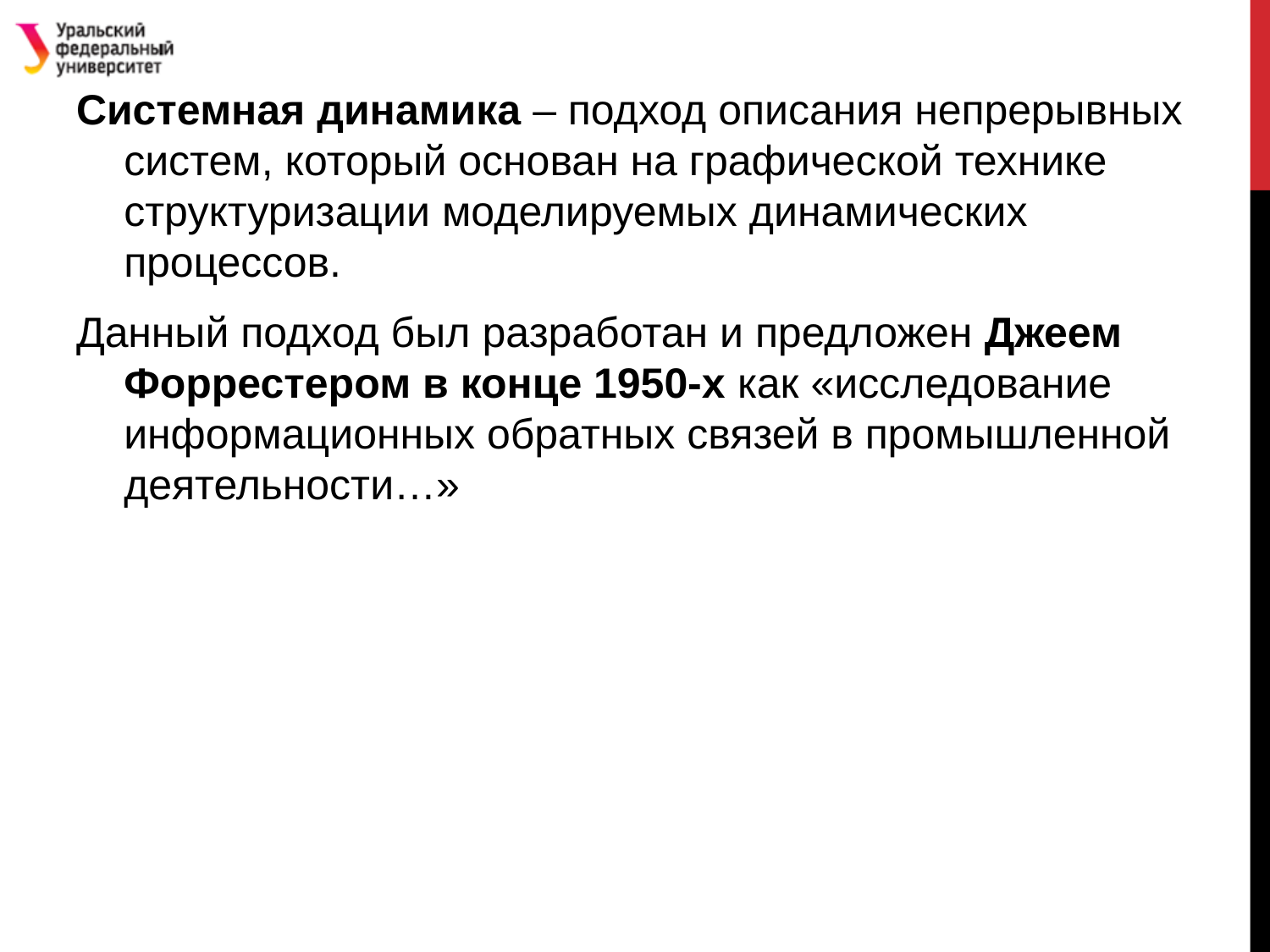

Системная динамика – подход описания непрерывных систем, который основан на графической технике структуризации моделируемых динамических процессов.
Данный подход был разработан и предложен Джеем Форрестером в конце 1950-х как «исследование информационных обратных связей в промышленной деятельности…»

#